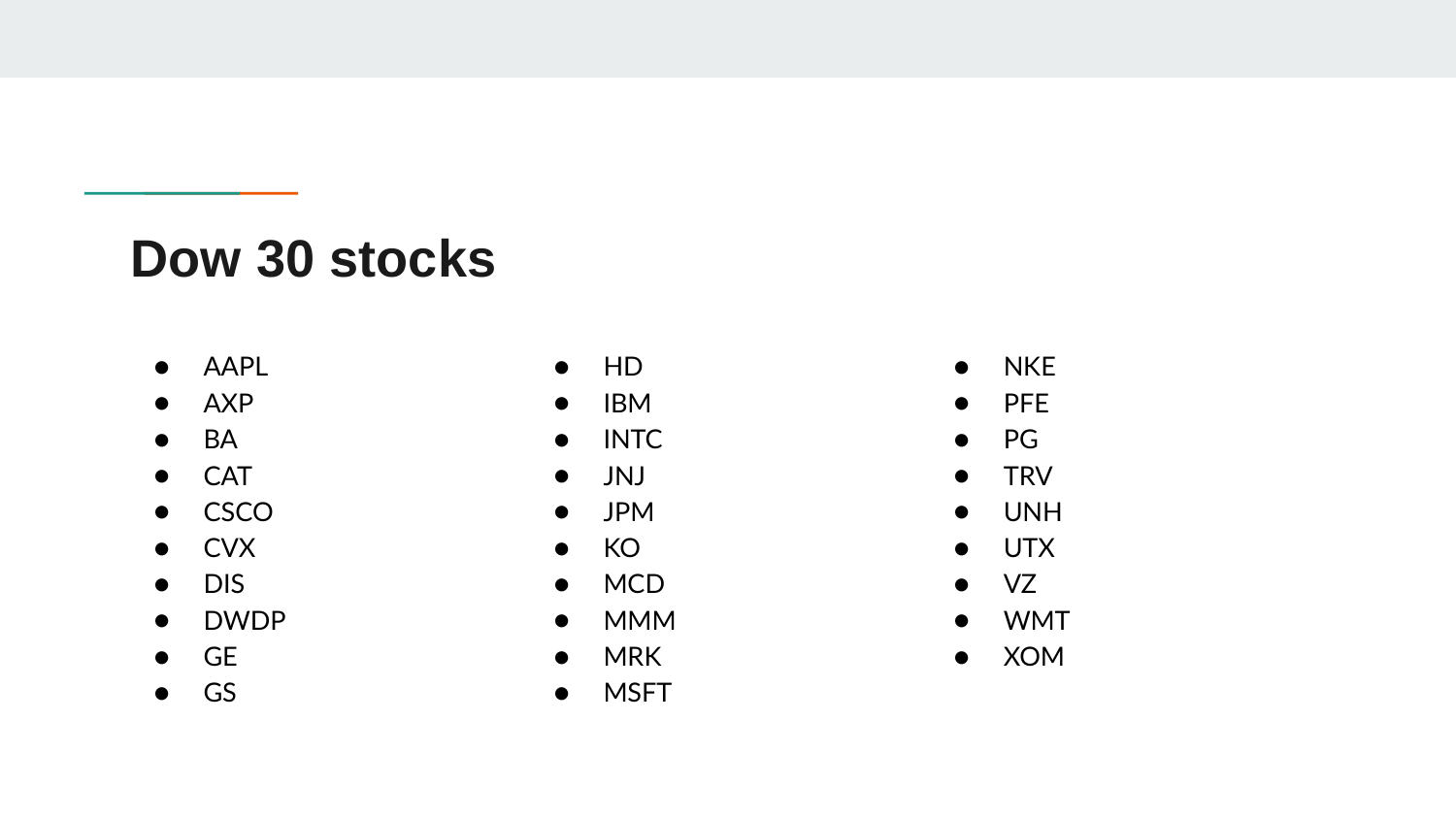

# Dow 30 stocks
AAPL
AXP
BA
CAT
CSCO
CVX
DIS
DWDP
GE
GS
HD
IBM
INTC
JNJ
JPM
KO
MCD
MMM
MRK
MSFT
NKE
PFE
PG
TRV
UNH
UTX
VZ
WMT
XOM